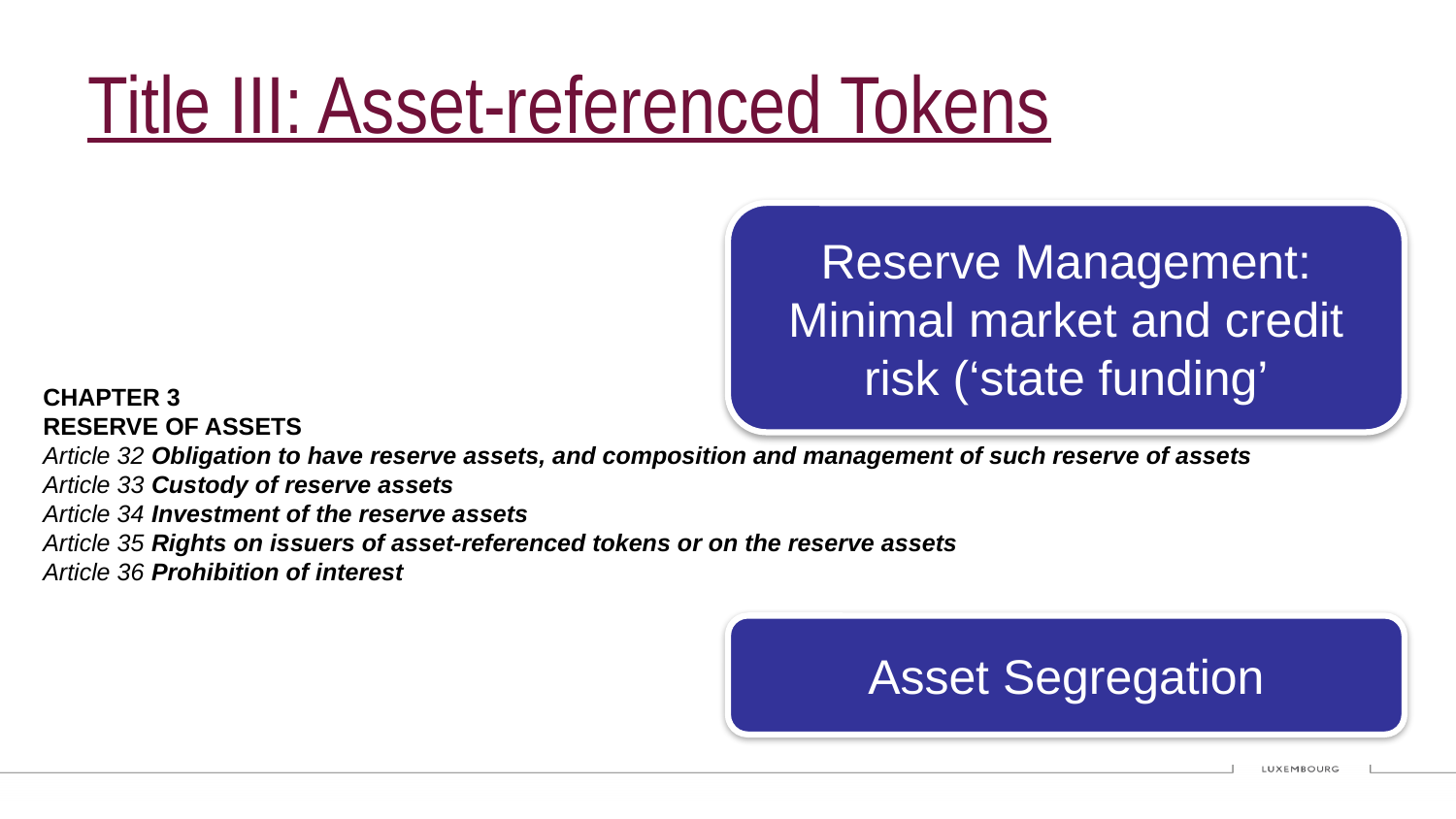

# Title III: Asset-referenced Tokens
CHAPTER 3
RESERVE OF ASSETS
Article 32 Obligation to have reserve assets, and composition and management of such reserve of assets
Article 33 Custody of reserve assets
Article 34 Investment of the reserve assets
Article 35 Rights on issuers of asset-referenced tokens or on the reserve assets
Article 36 Prohibition of interest
Reserve Management: Minimal market and credit risk (‘state funding’
Asset Segregation